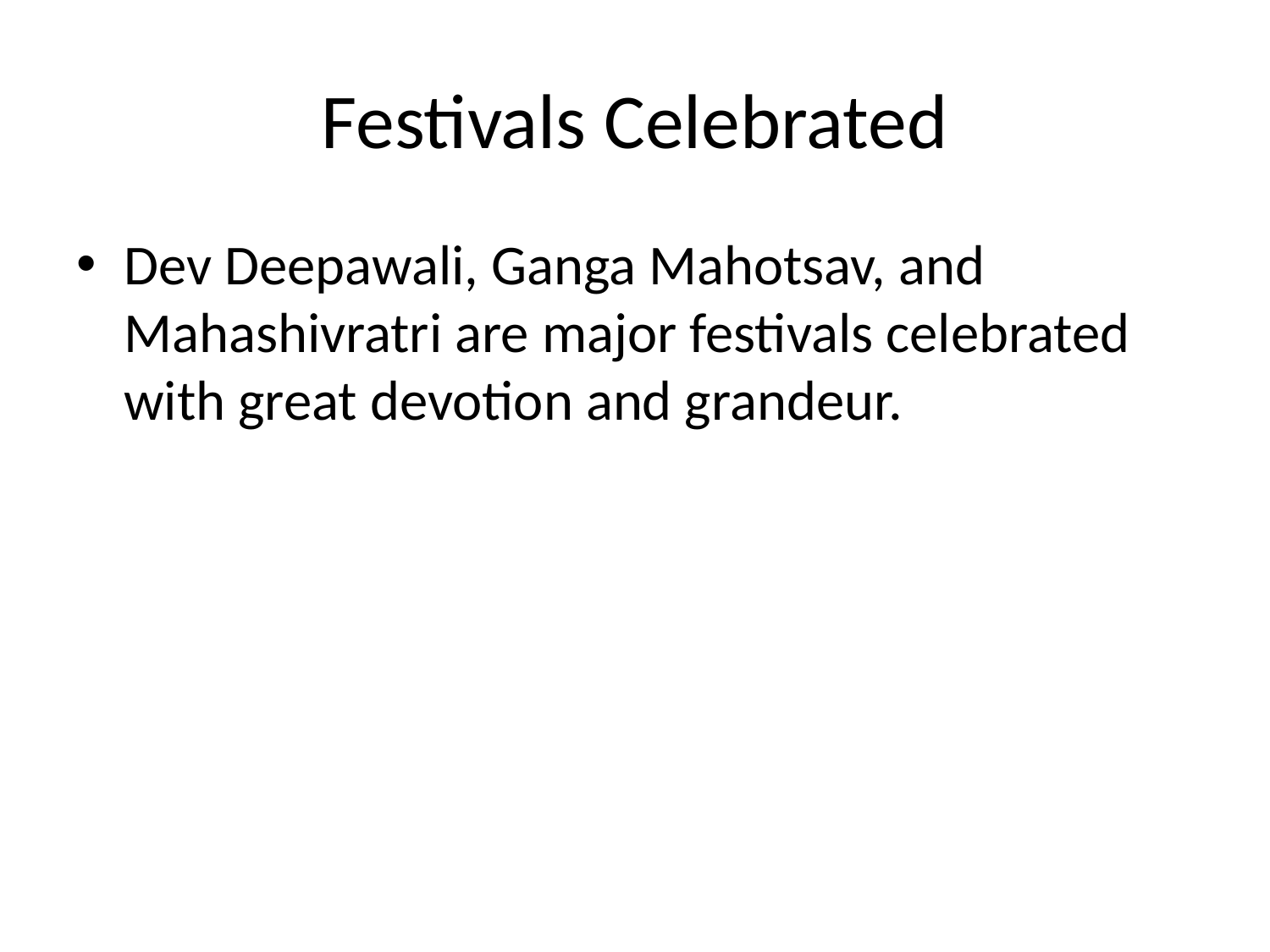

# Festivals Celebrated
Dev Deepawali, Ganga Mahotsav, and Mahashivratri are major festivals celebrated with great devotion and grandeur.